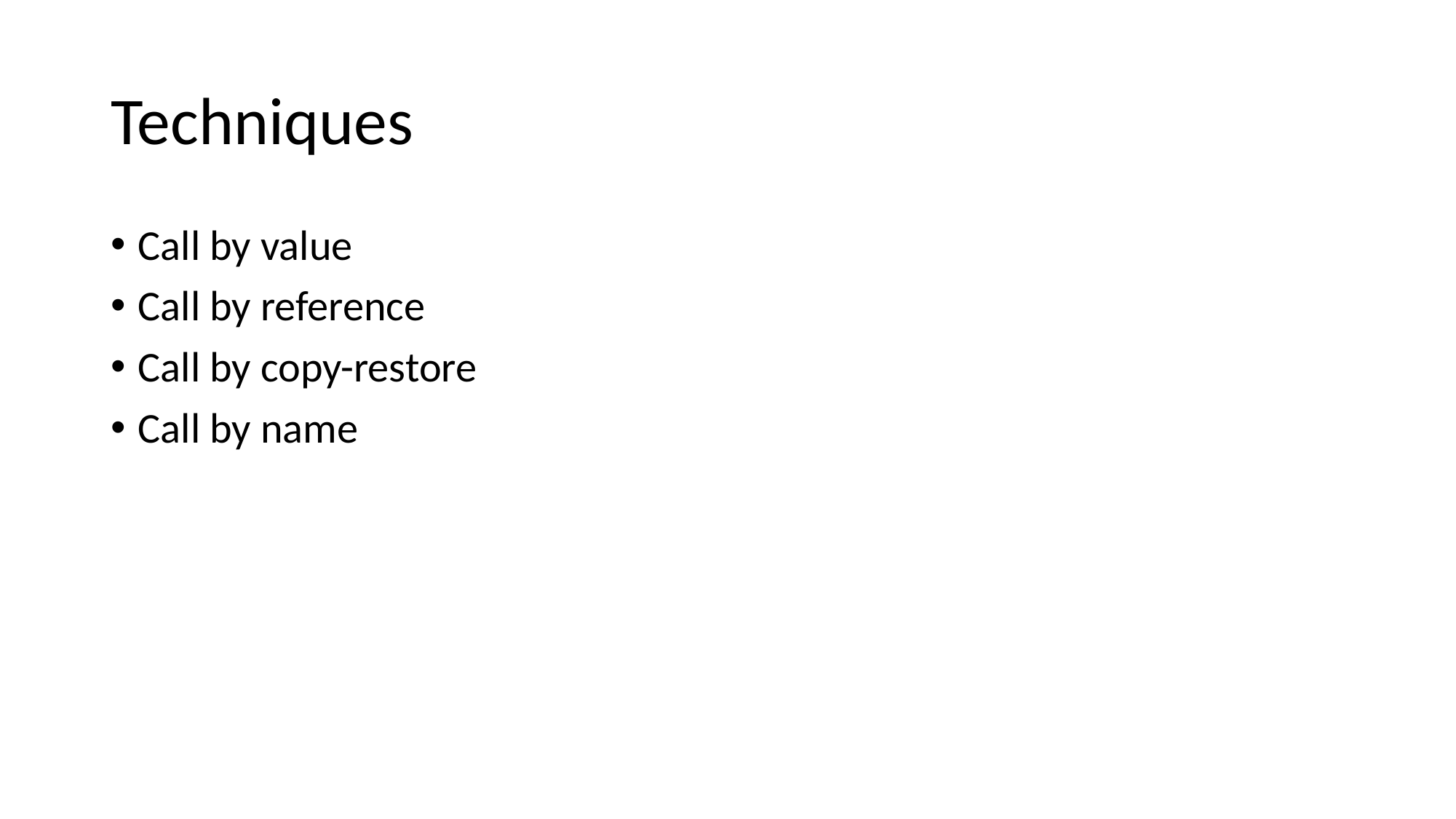

# Techniques
Call by value
Call by reference
Call by copy-restore
Call by name